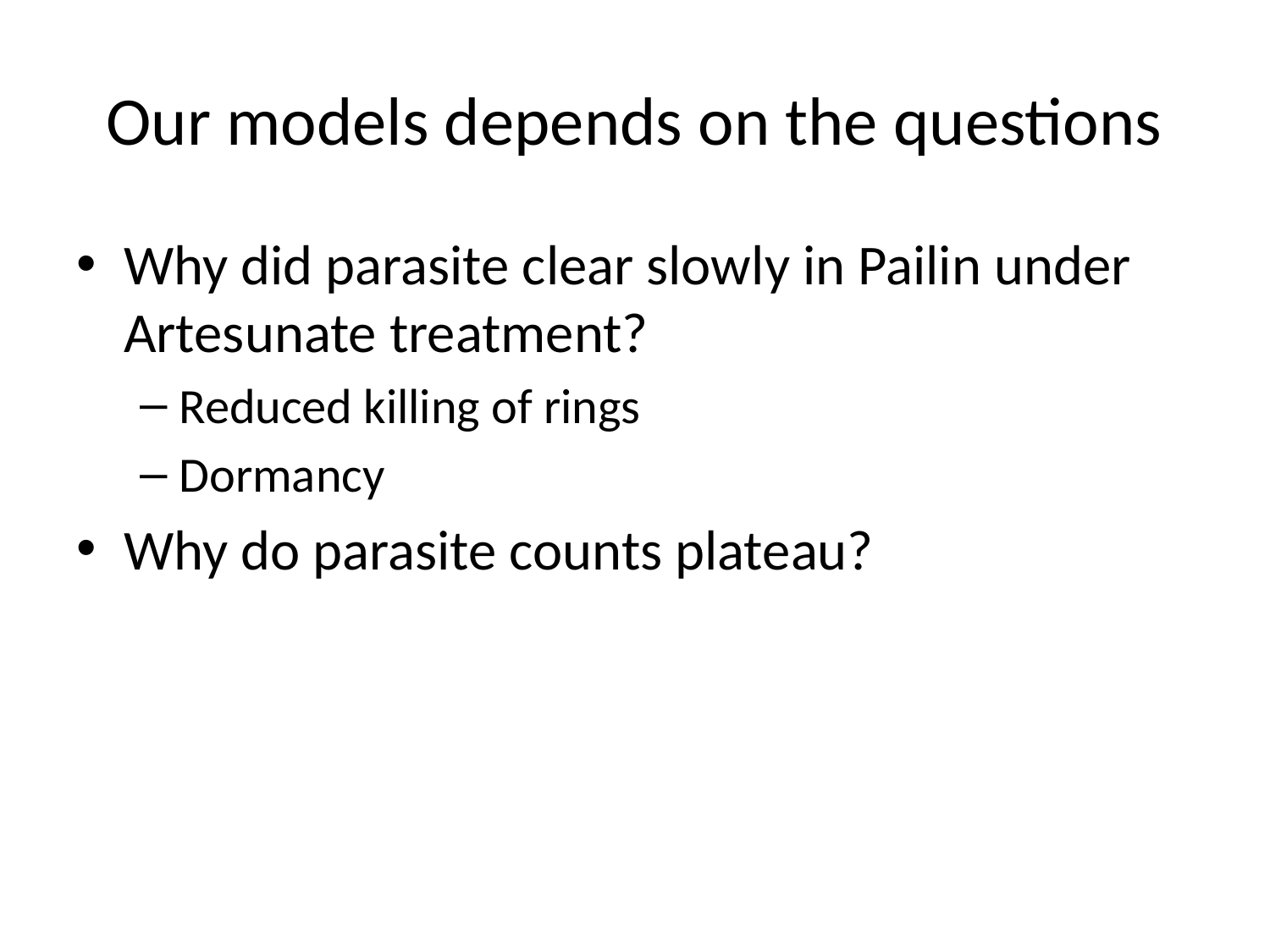

# Our models depends on the questions
Why did parasite clear slowly in Pailin under Artesunate treatment?
Reduced killing of rings
Dormancy
Why do parasite counts plateau?